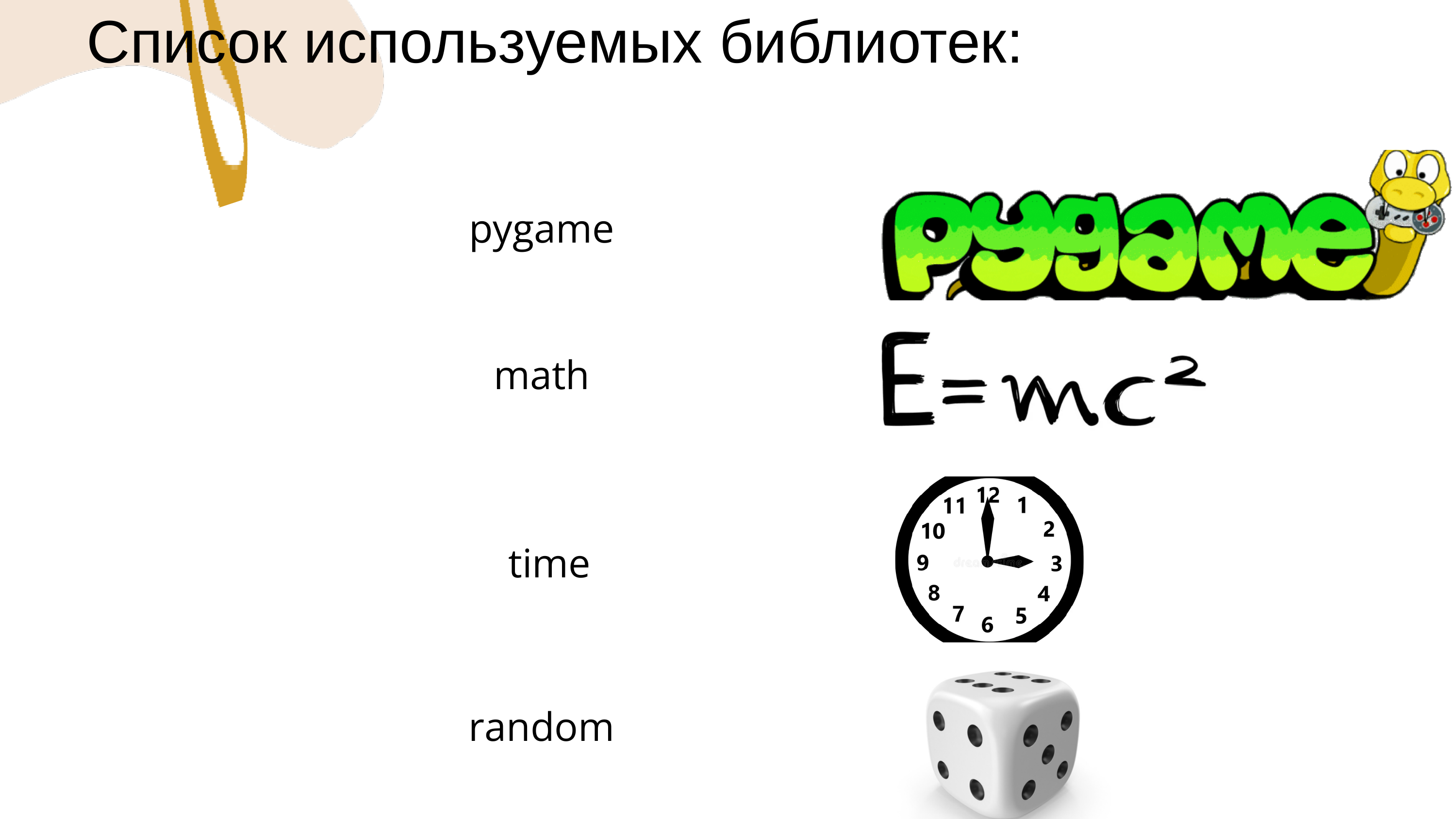

Список используемых библиотек:

pygame

math

time

random